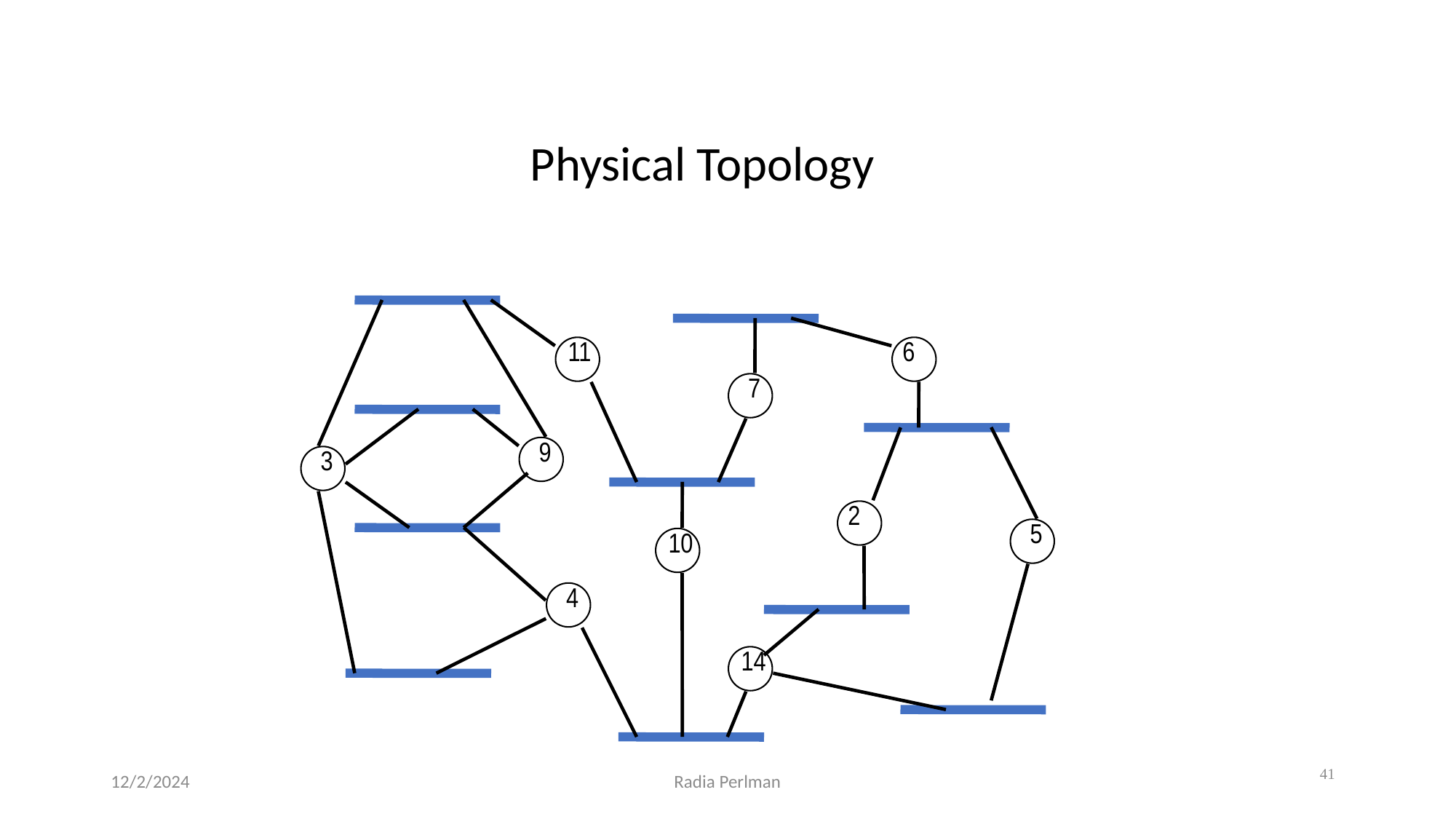

Physical Topology

11
6

7

9

3

2

5

10

4

14

41
12/2/2024
Radia Perlman